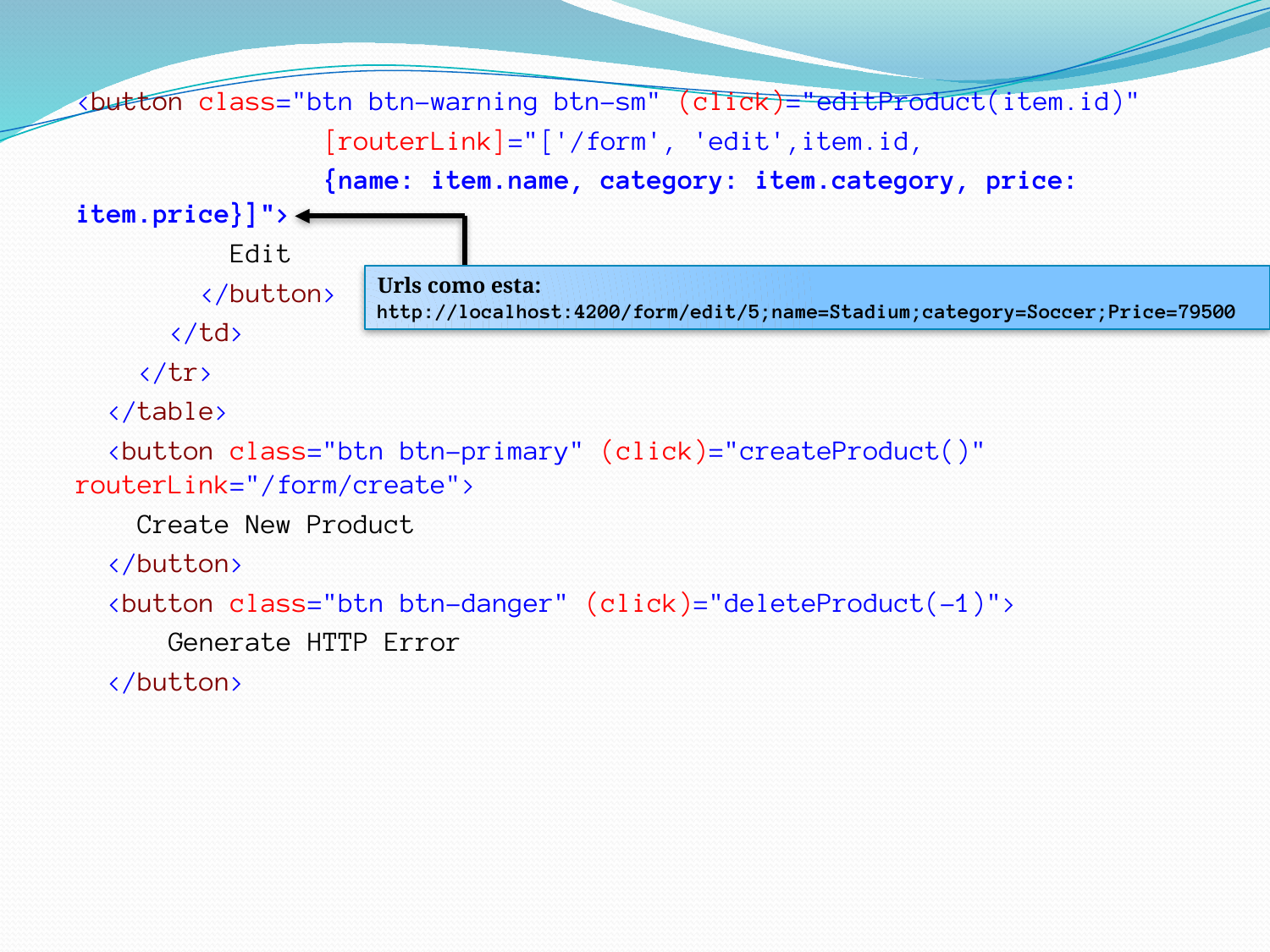

<button class="btn btn-warning btn-sm" (click)="editProduct(item.id)"
                [routerLink]="['/form', 'edit',item.id,
                {name: item.name, category: item.category, price: item.price}]">
          Edit
        </button>
      </td>
    </tr>
  </table>
  <button class="btn btn-primary" (click)="createProduct()" routerLink="/form/create">
    Create New Product
  </button>
  <button class="btn btn-danger" (click)="deleteProduct(-1)">
      Generate HTTP Error
  </button>

Urls como esta:
http://localhost:4200/form/edit/5;name=Stadium;category=Soccer;Price=79500